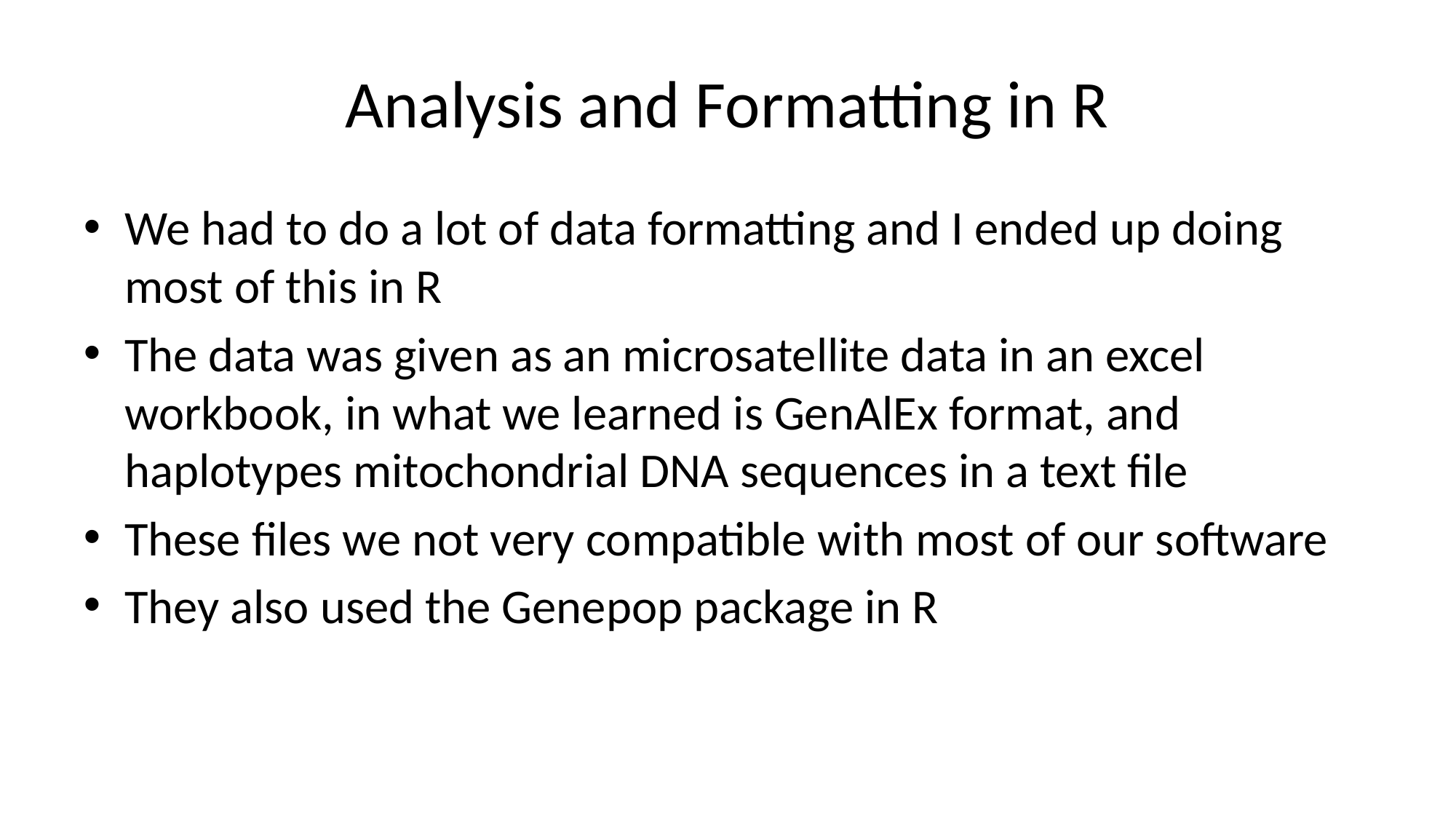

# Analysis and Formatting in R
We had to do a lot of data formatting and I ended up doing most of this in R
The data was given as an microsatellite data in an excel workbook, in what we learned is GenAlEx format, and haplotypes mitochondrial DNA sequences in a text file
These files we not very compatible with most of our software
They also used the Genepop package in R